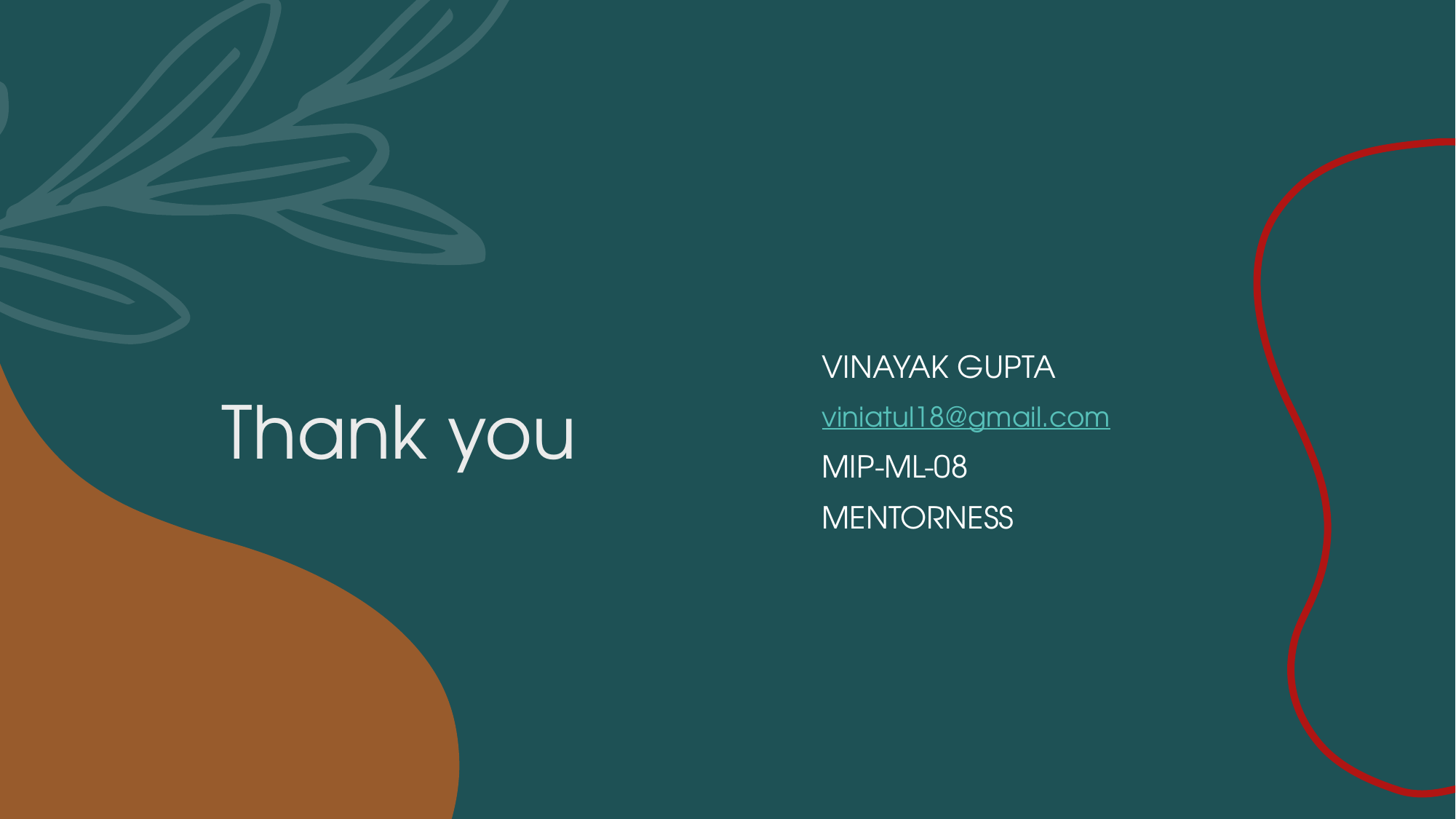

# Thank you
VINAYAK GUPTA
viniatul18@gmail.com
MIP-ML-08
MENTORNESS